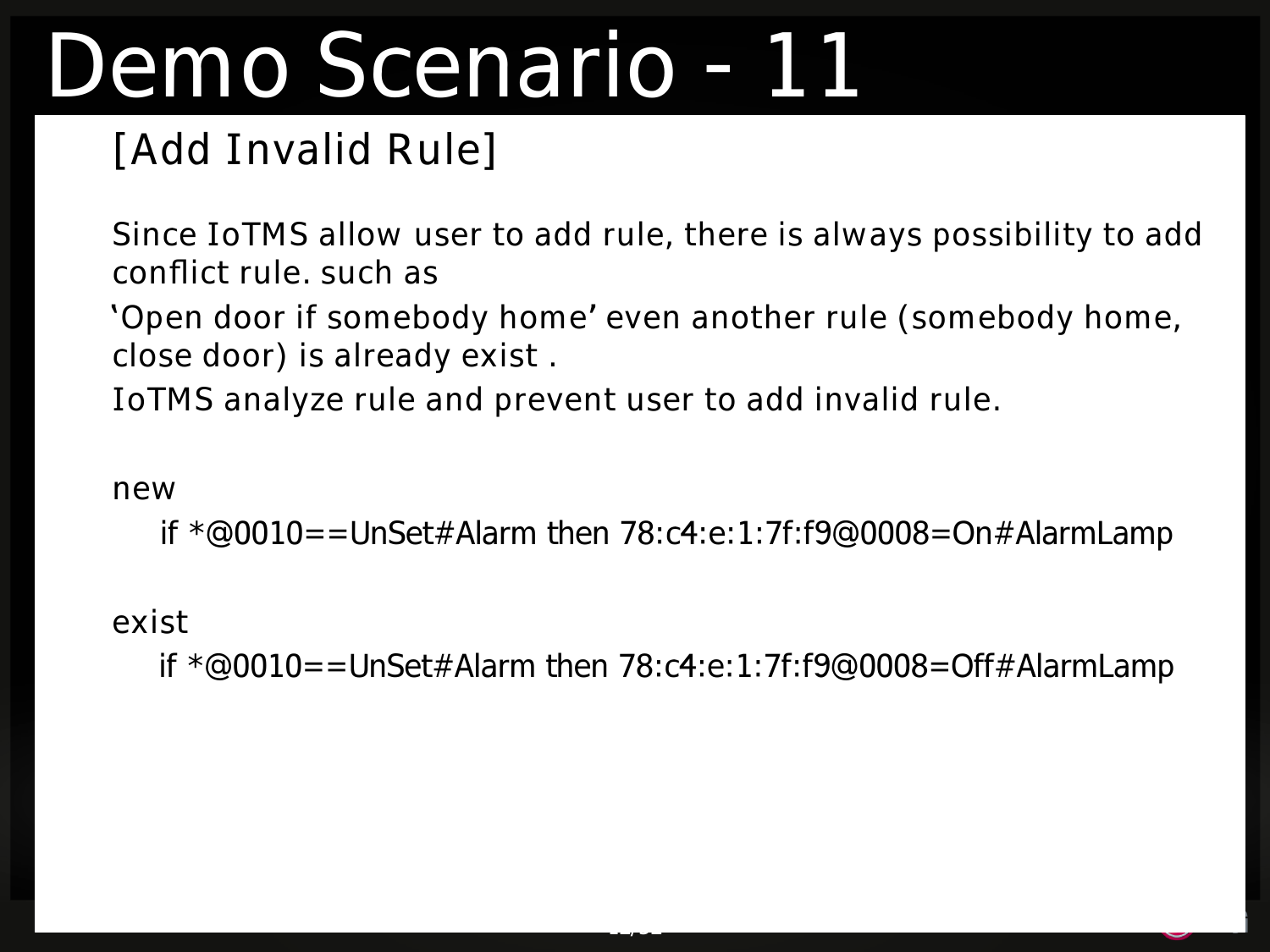

# Demo Scenario - 11

[Add Invalid Rule]

Since IoTMS allow user to add rule, there is always possibility to add conflict rule. such as
‘Open door if somebody home’ even another rule (somebody home, close door) is already exist .
IoTMS analyze rule and prevent user to add invalid rule.

new
if *@0010==UnSet#Alarm then 78:c4:e:1:7f:f9@0008=On#AlarmLamp

exist
if *@0010==UnSet#Alarm then 78:c4:e:1:7f:f9@0008=Off#AlarmLamp

12/32